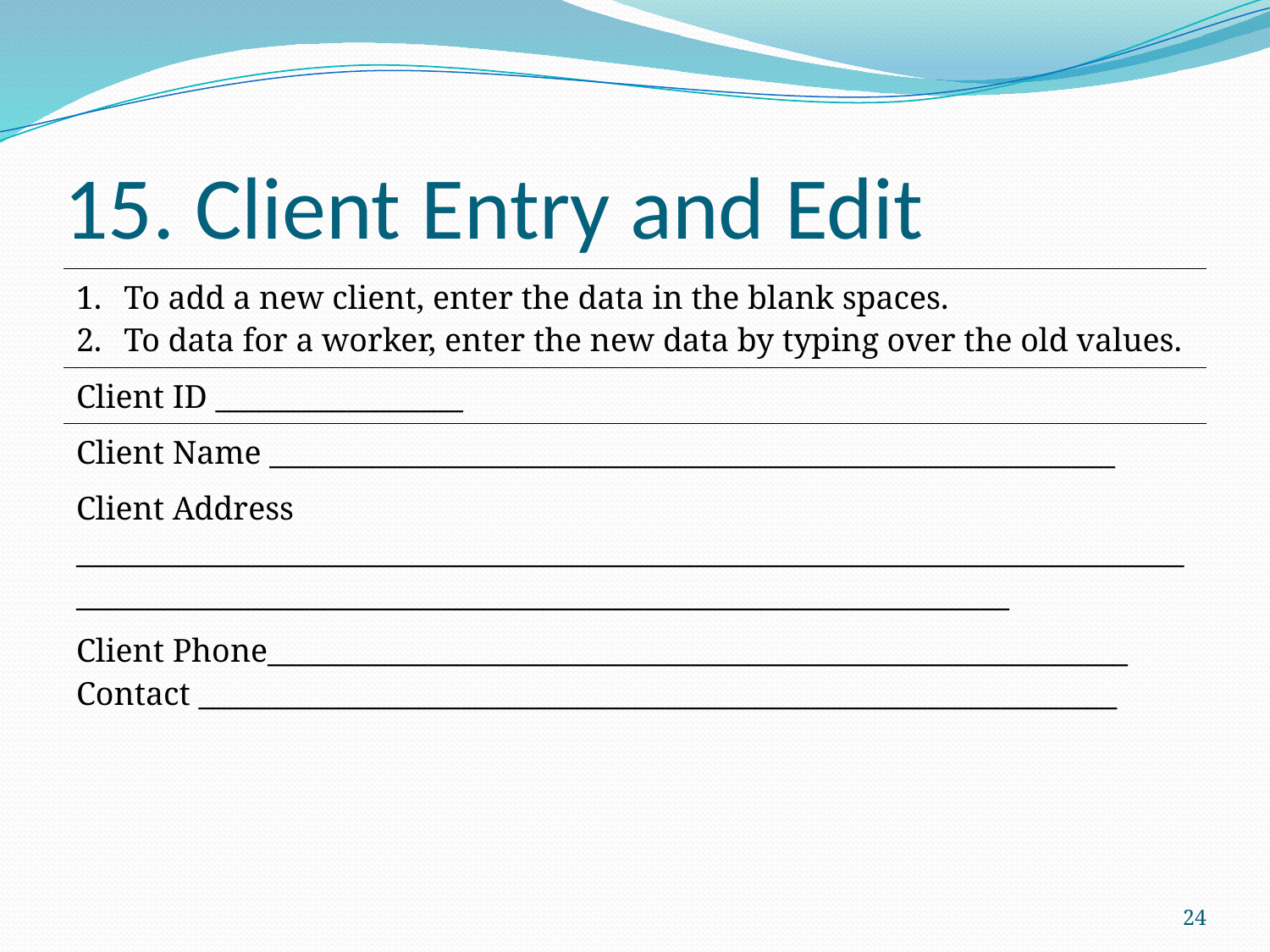

# 15. Client Entry and Edit
| To add a new client, enter the data in the blank spaces. To data for a worker, enter the new data by typing over the old values. |
| --- |
| Client ID \_\_\_\_\_\_\_\_\_\_\_\_\_\_\_\_\_ |
| Client Name \_\_\_\_\_\_\_\_\_\_\_\_\_\_\_\_\_\_\_\_\_\_\_\_\_\_\_\_\_\_\_\_\_\_\_\_\_\_\_\_\_\_\_\_\_\_\_\_\_\_\_\_\_\_\_\_\_\_ |
| Client Address \_\_\_\_\_\_\_\_\_\_\_\_\_\_\_\_\_\_\_\_\_\_\_\_\_\_\_\_\_\_\_\_\_\_\_\_\_\_\_\_\_\_\_\_\_\_\_\_\_\_\_\_\_\_\_\_\_\_\_\_\_\_\_\_\_\_\_\_\_\_\_\_\_\_\_\_\_\_\_\_\_\_\_\_\_\_\_\_\_\_\_\_\_\_\_\_\_\_\_\_\_\_\_\_\_\_\_\_\_\_\_\_\_\_\_\_\_\_\_\_\_\_\_\_\_\_\_\_\_\_\_\_\_\_\_\_\_\_\_\_ |
| Client Phone\_\_\_\_\_\_\_\_\_\_\_\_\_\_\_\_\_\_\_\_\_\_\_\_\_\_\_\_\_\_\_\_\_\_\_\_\_\_\_\_\_\_\_\_\_\_\_\_\_\_\_\_\_\_\_\_\_\_\_ Contact \_\_\_\_\_\_\_\_\_\_\_\_\_\_\_\_\_\_\_\_\_\_\_\_\_\_\_\_\_\_\_\_\_\_\_\_\_\_\_\_\_\_\_\_\_\_\_\_\_\_\_\_\_\_\_\_\_\_\_\_\_\_\_ |
24